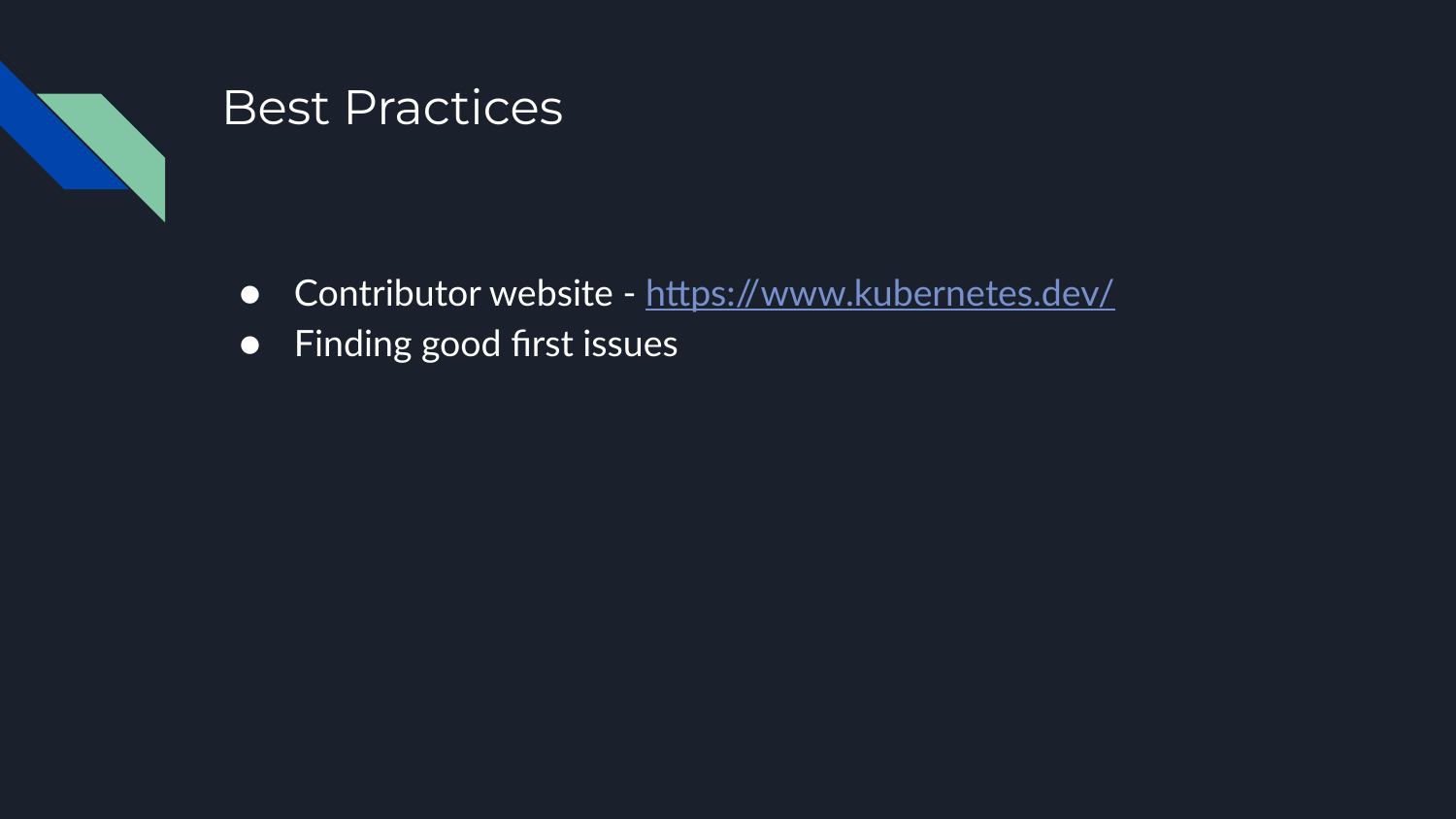

# Best Practices
Contributor website - https://www.kubernetes.dev/
Finding good first issues